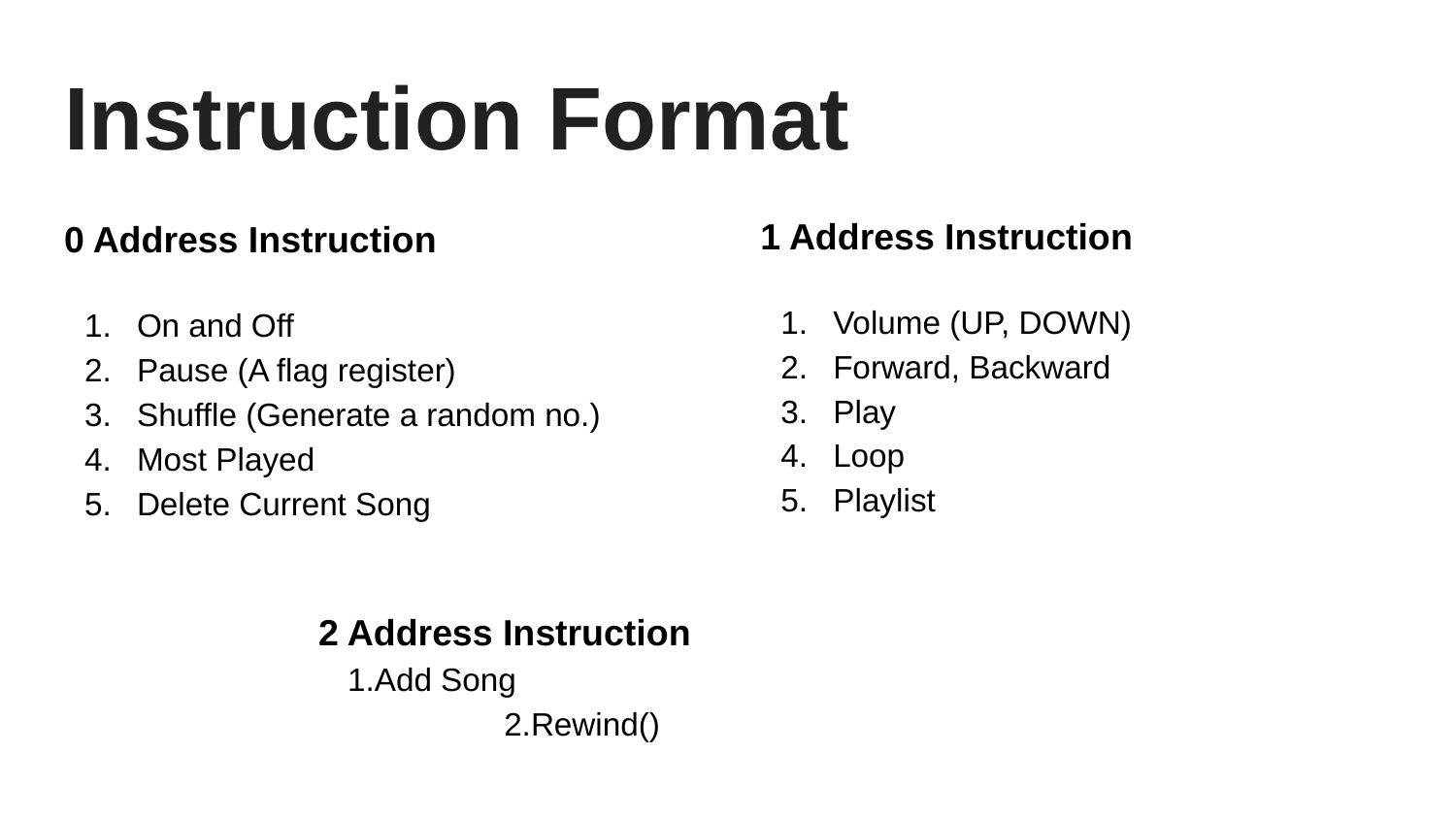

# Instruction Format
1 Address Instruction

Volume (UP, DOWN)
Forward, Backward
Play
Loop
Playlist

0 Address Instruction

On and Off
Pause (A flag register)
Shuffle (Generate a random no.)
Most Played
Delete Current Song
             2 Address Instruction
                  1.Add Song
   2.Rewind()